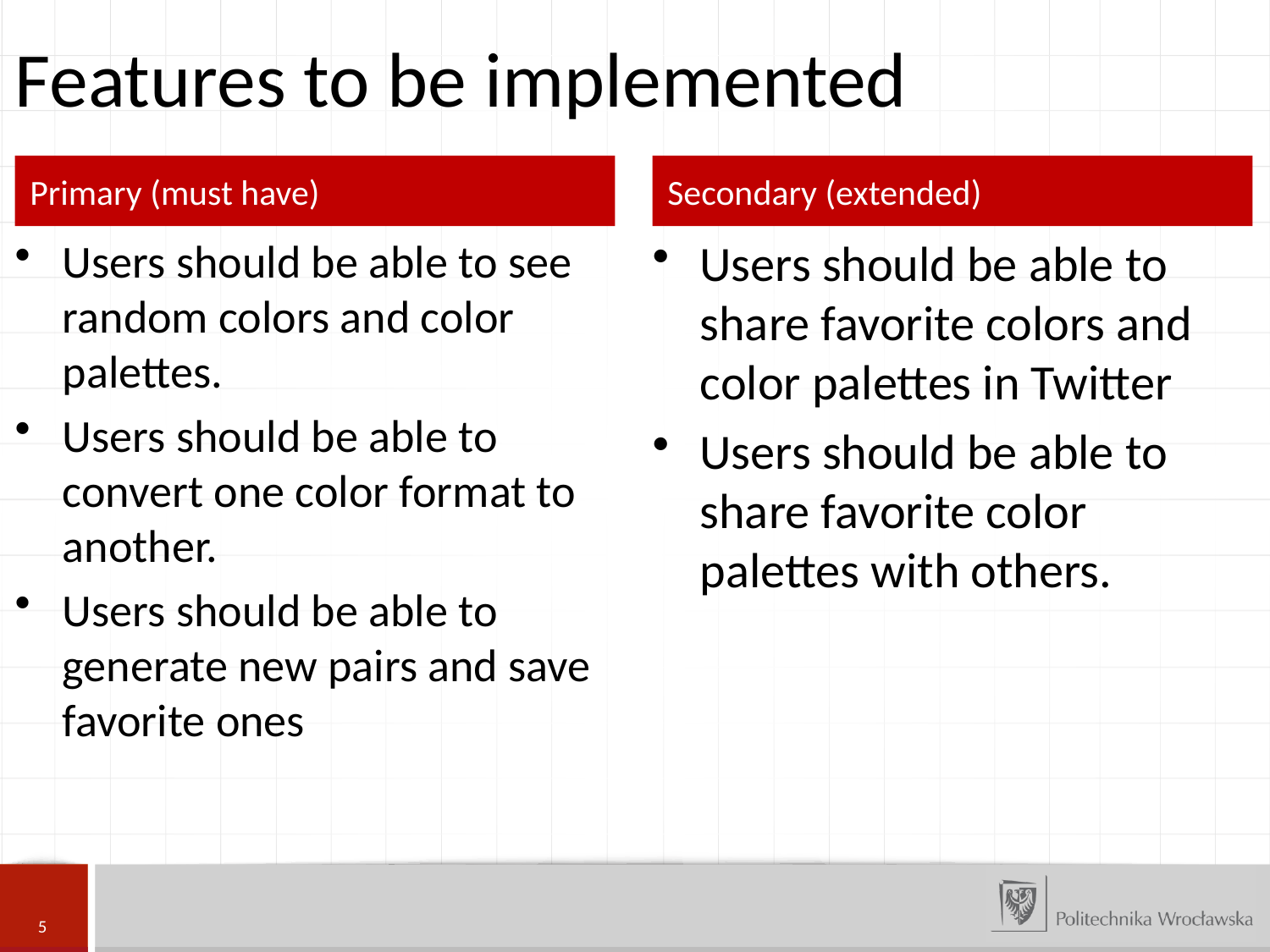

Features to be implemented
Primary (must have)
Secondary (extended)
Users should be able to see random colors and color palettes.
Users should be able to convert one color format to another.
Users should be able to generate new pairs and save favorite ones
Users should be able to share favorite colors and color palettes in Twitter
Users should be able to share favorite color palettes with others.